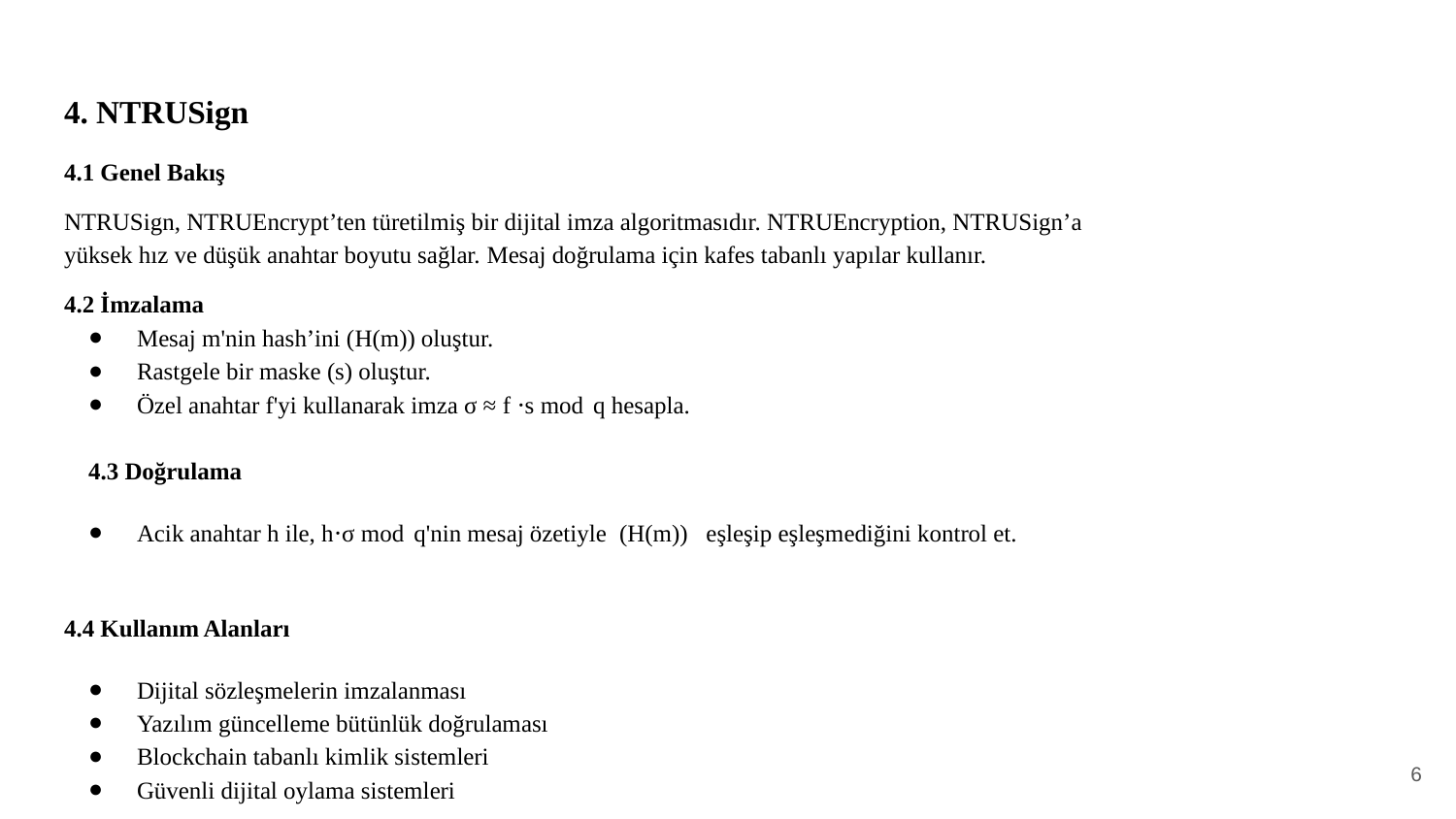

# 4. NTRUSign
4.1 Genel Bakış
NTRUSign, NTRUEncrypt’ten türetilmiş bir dijital imza algoritmasıdır. NTRUEncryption, NTRUSign’a yüksek hız ve düşük anahtar boyutu sağlar. Mesaj doğrulama için kafes tabanlı yapılar kullanır.
4.2 İmzalama
Mesaj m'nin hash’ini (H(m)) oluştur.
Rastgele bir maske (s) oluştur.
Özel anahtar f'yi kullanarak imza σ ≈ f ⋅s mod  q hesapla.

4.3 Doğrulama
Acik anahtar h ile, h⋅σ mod  q'nin mesaj özetiyle  (H(m))   eşleşip eşleşmediğini kontrol et.

4.4 Kullanım Alanları
Dijital sözleşmelerin imzalanması
Yazılım güncelleme bütünlük doğrulaması
Blockchain tabanlı kimlik sistemleri
Güvenli dijital oylama sistemleri

6